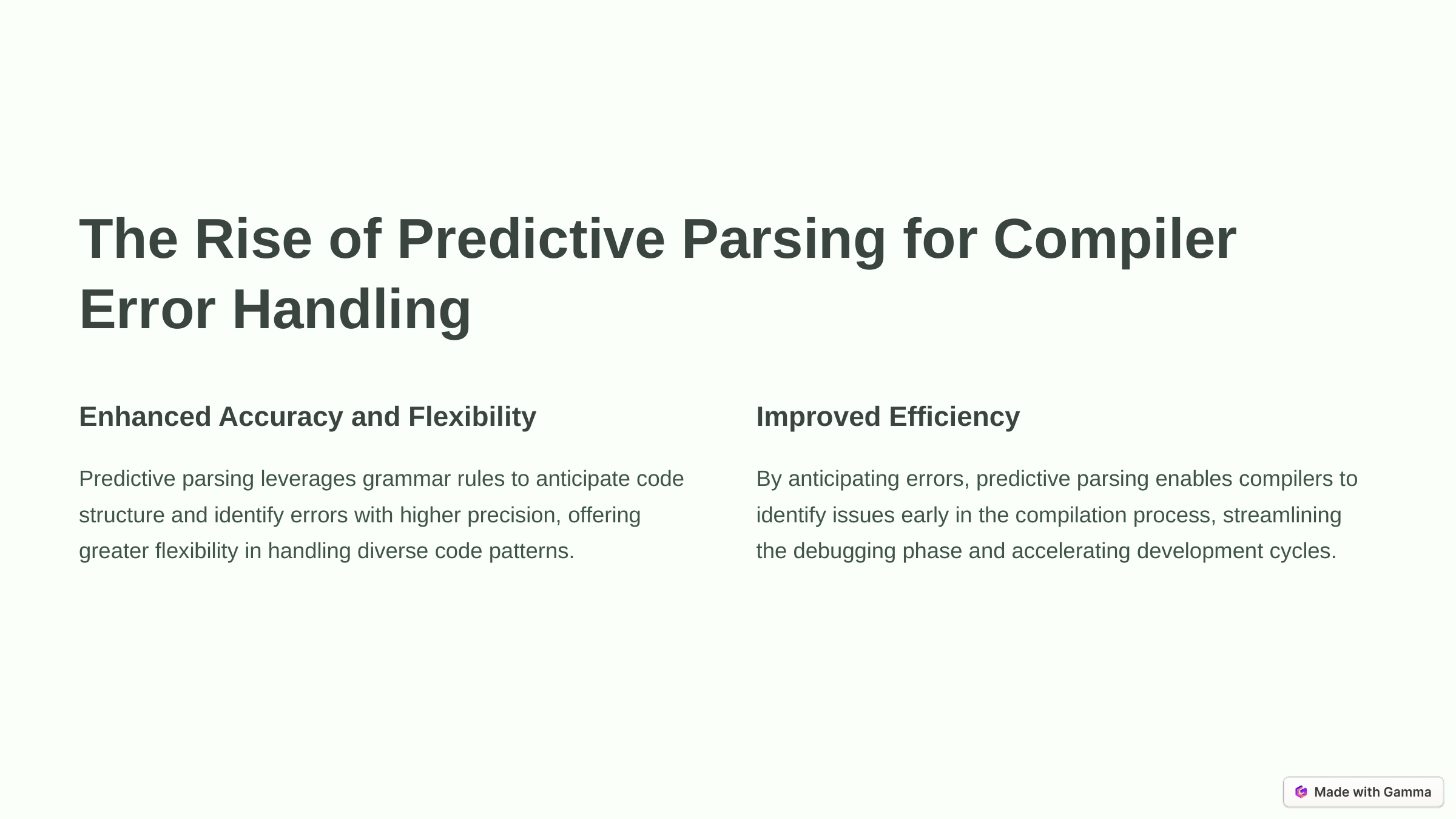

The Rise of Predictive Parsing for Compiler Error Handling
Enhanced Accuracy and Flexibility
Improved Efficiency
Predictive parsing leverages grammar rules to anticipate code structure and identify errors with higher precision, offering greater flexibility in handling diverse code patterns.
By anticipating errors, predictive parsing enables compilers to identify issues early in the compilation process, streamlining the debugging phase and accelerating development cycles.